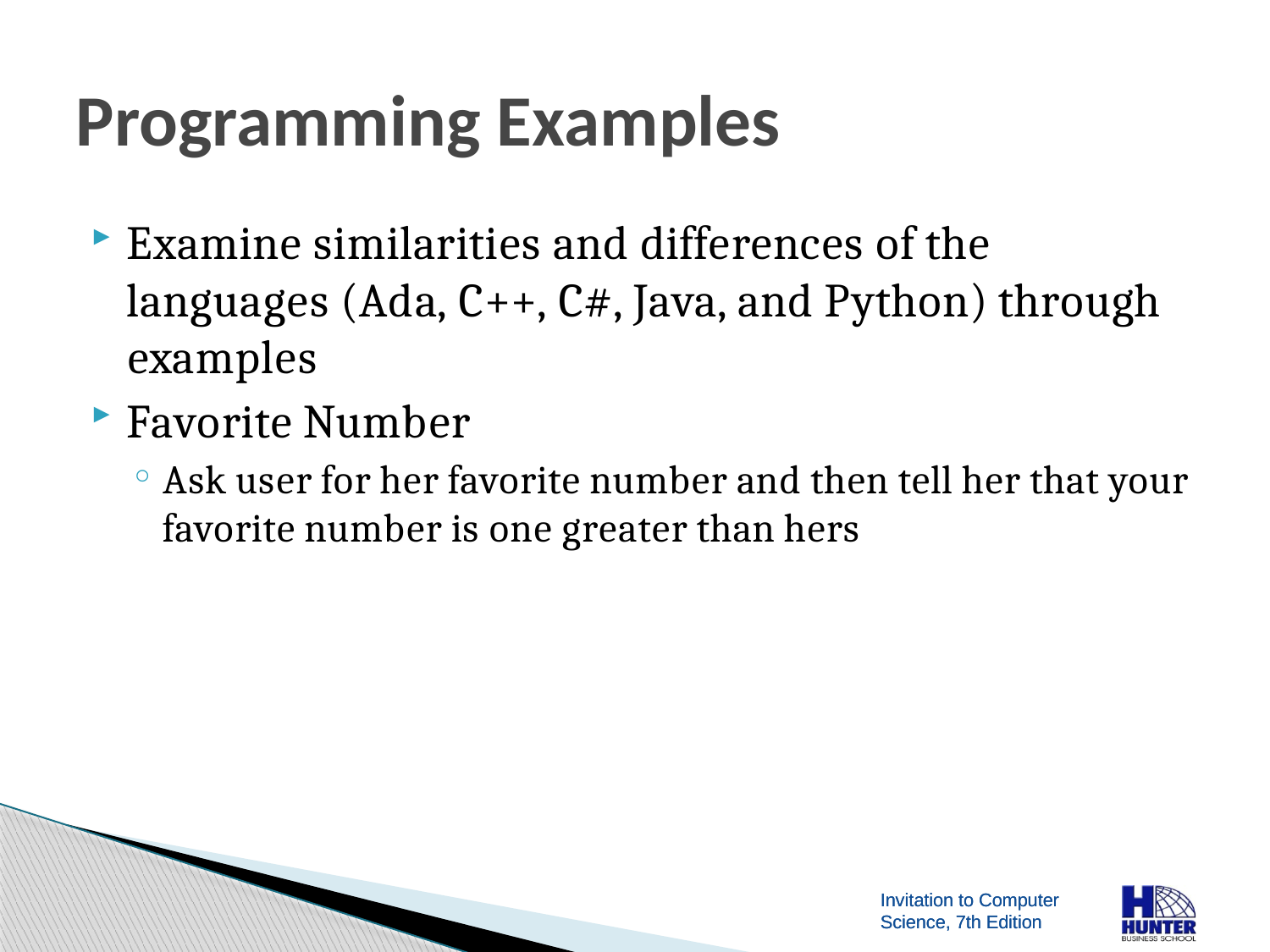

# Programming Examples
Examine similarities and differences of the languages (Ada, C++, C#, Java, and Python) through examples
Favorite Number
Ask user for her favorite number and then tell her that your favorite number is one greater than hers